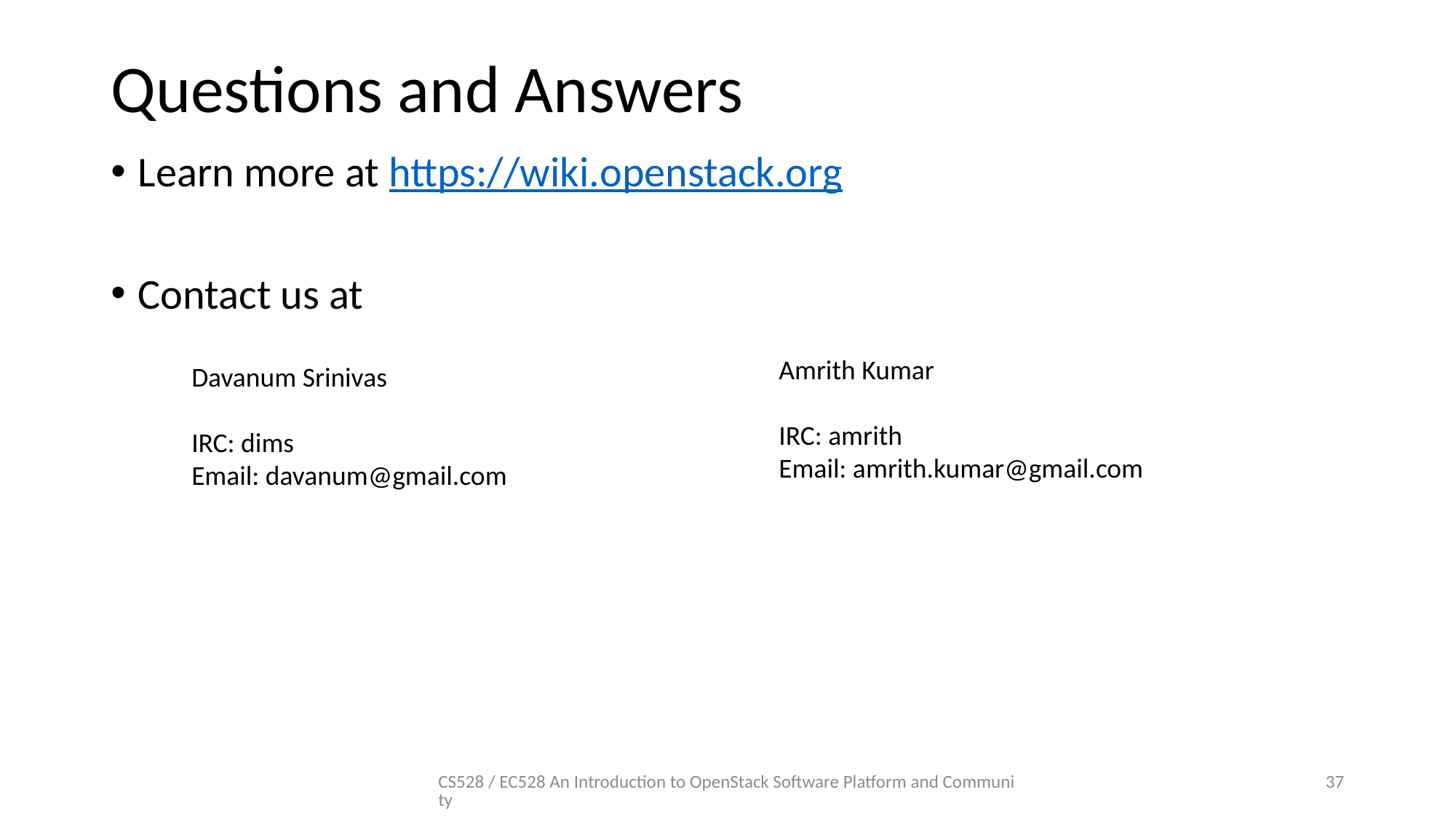

# Questions and Answers
Learn more at https://wiki.openstack.org

Contact us at
Amrith Kumar

IRC: amrith
Email: amrith.kumar@gmail.com
Davanum Srinivas

IRC: dims
Email: davanum@gmail.com
CS528 / EC528 An Introduction to OpenStack Software Platform and Community
37